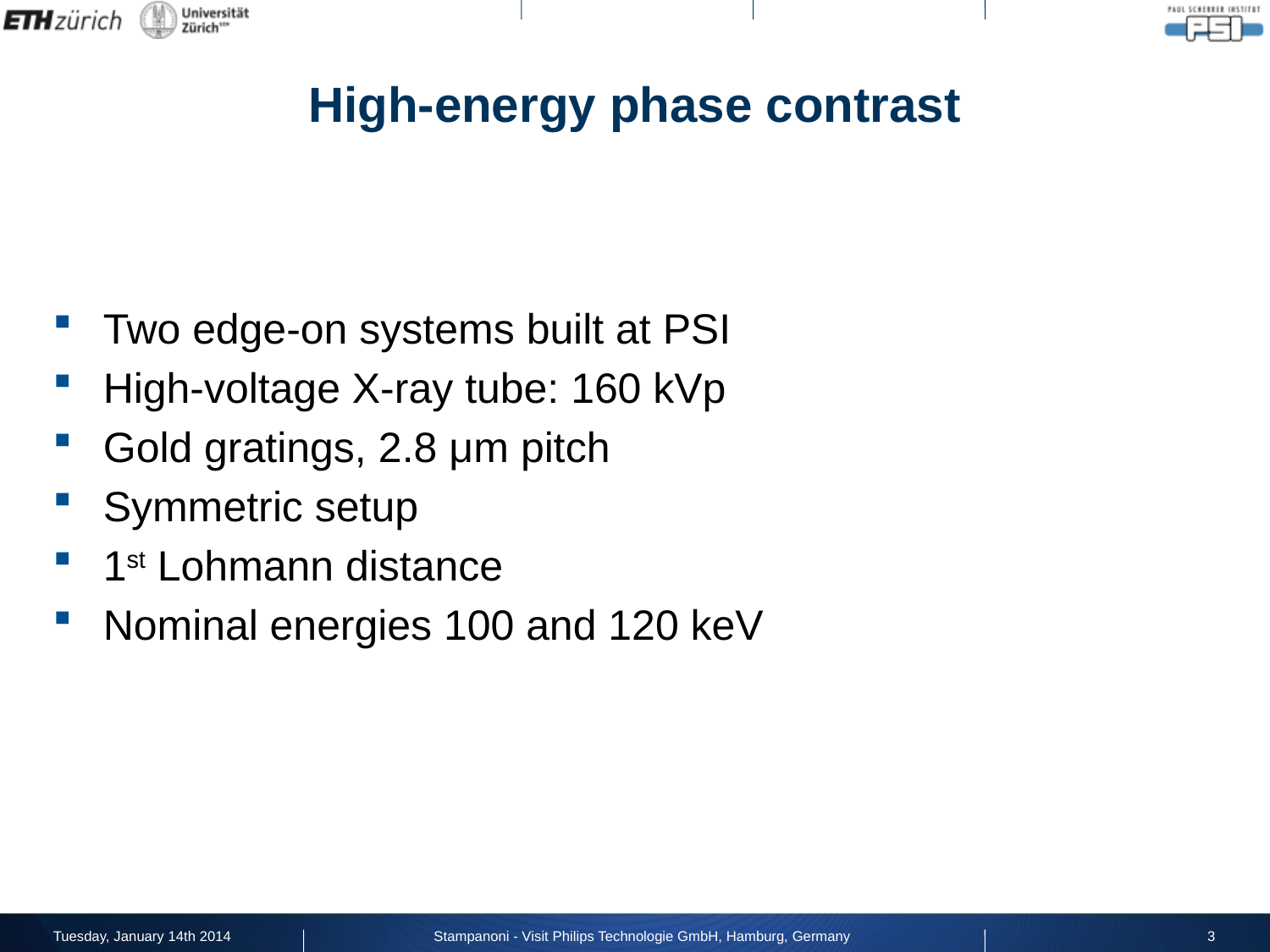

# High-energy phase contrast

Two edge-on systems built at PSI
High-voltage X-ray tube: 160 kVp
Gold gratings, 2.8 μm pitch
Symmetric setup
1st Lohmann distance
Nominal energies 100 and 120 keV
Tuesday, January 14th 2014
Stampanoni - Visit Philips Technologie GmbH, Hamburg, Germany
3